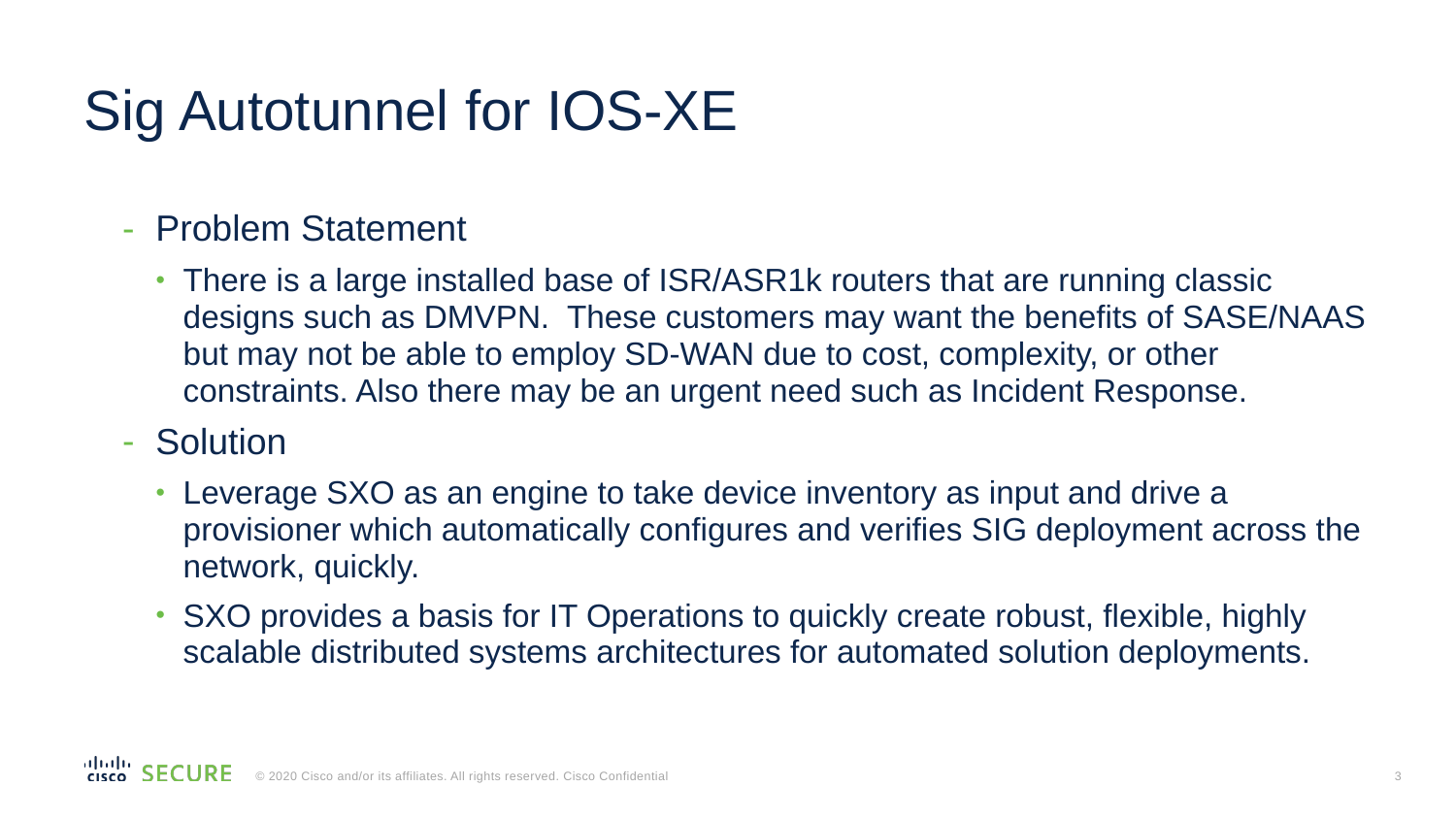

# Sig Autotunnel for IOS-XE
Problem Statement
There is a large installed base of ISR/ASR1k routers that are running classic designs such as DMVPN.  These customers may want the benefits of SASE/NAAS but may not be able to employ SD-WAN due to cost, complexity, or other constraints. Also there may be an urgent need such as Incident Response.
Solution
Leverage SXO as an engine to take device inventory as input and drive a provisioner which automatically configures and verifies SIG deployment across the network, quickly.
SXO provides a basis for IT Operations to quickly create robust, flexible, highly scalable distributed systems architectures for automated solution deployments.